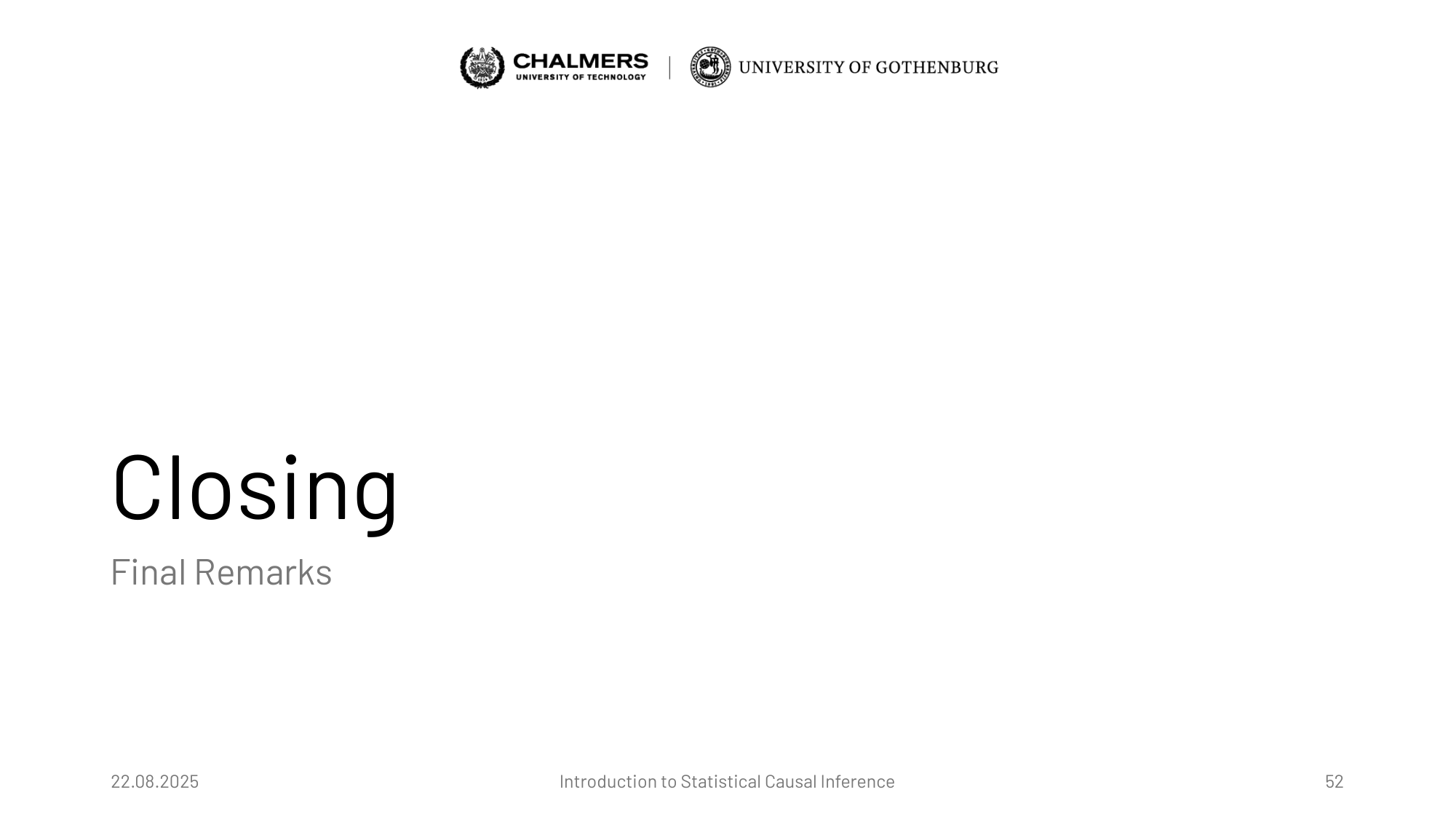

# Closing
Final Remarks
22.08.2025
Introduction to Statistical Causal Inference
52